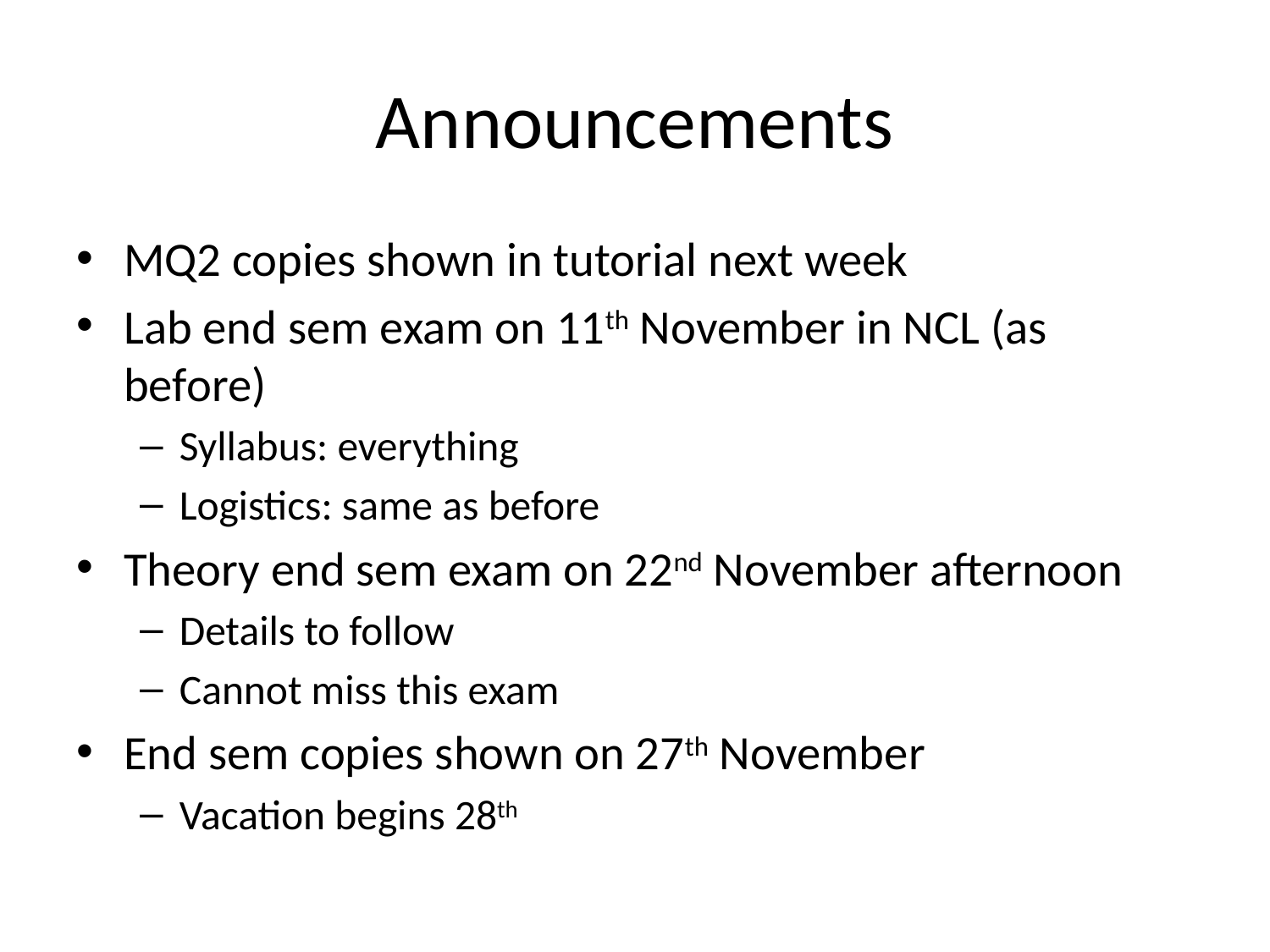

# Announcements
MQ2 copies shown in tutorial next week
Lab end sem exam on 11th November in NCL (as before)
Syllabus: everything
Logistics: same as before
Theory end sem exam on 22nd November afternoon
Details to follow
Cannot miss this exam
End sem copies shown on 27th November
Vacation begins 28th